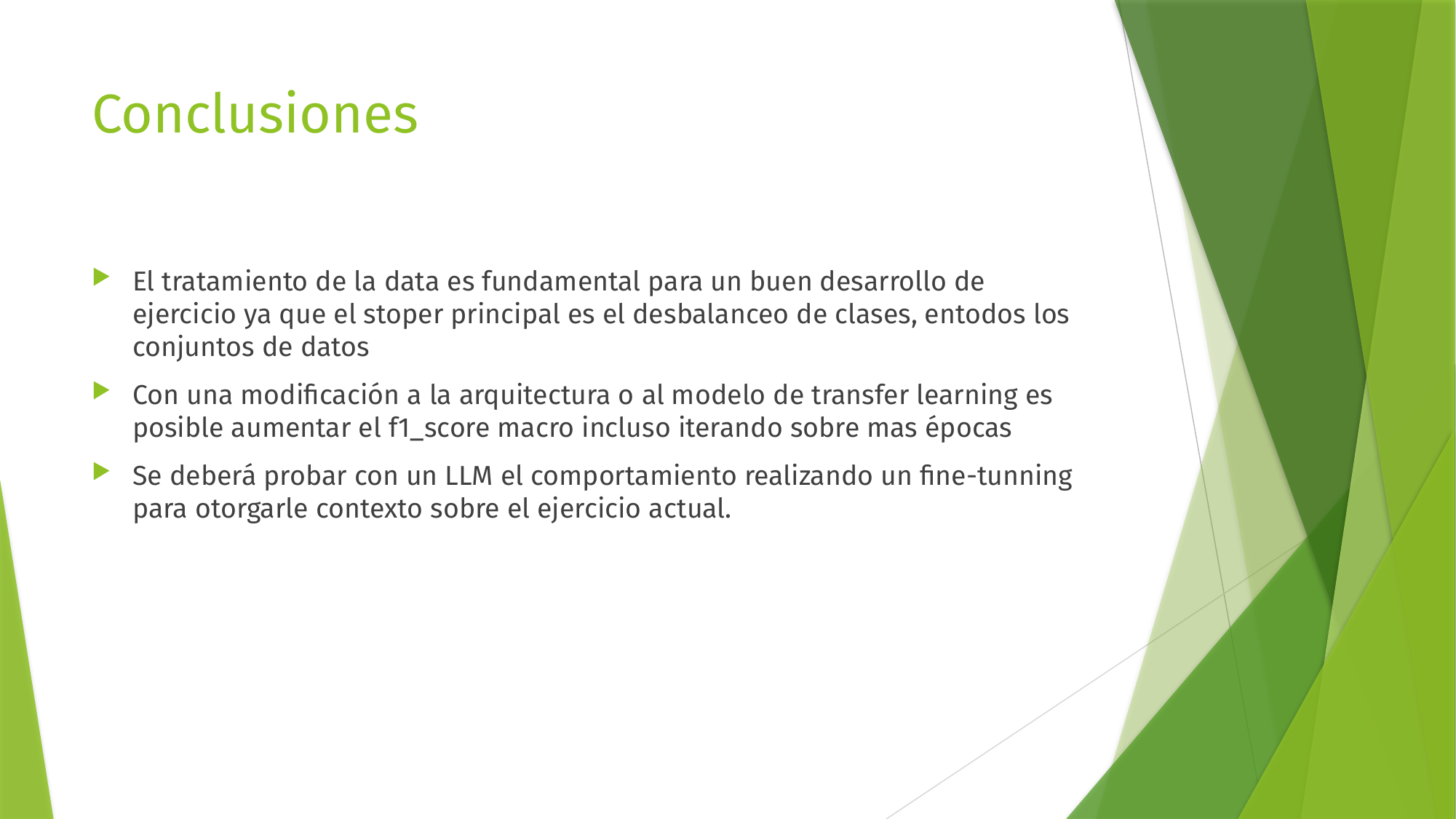

# Conclusiones
El tratamiento de la data es fundamental para un buen desarrollo de ejercicio ya que el stoper principal es el desbalanceo de clases, entodos los conjuntos de datos
Con una modificación a la arquitectura o al modelo de transfer learning es posible aumentar el f1_score macro incluso iterando sobre mas épocas
Se deberá probar con un LLM el comportamiento realizando un fine-tunning para otorgarle contexto sobre el ejercicio actual.